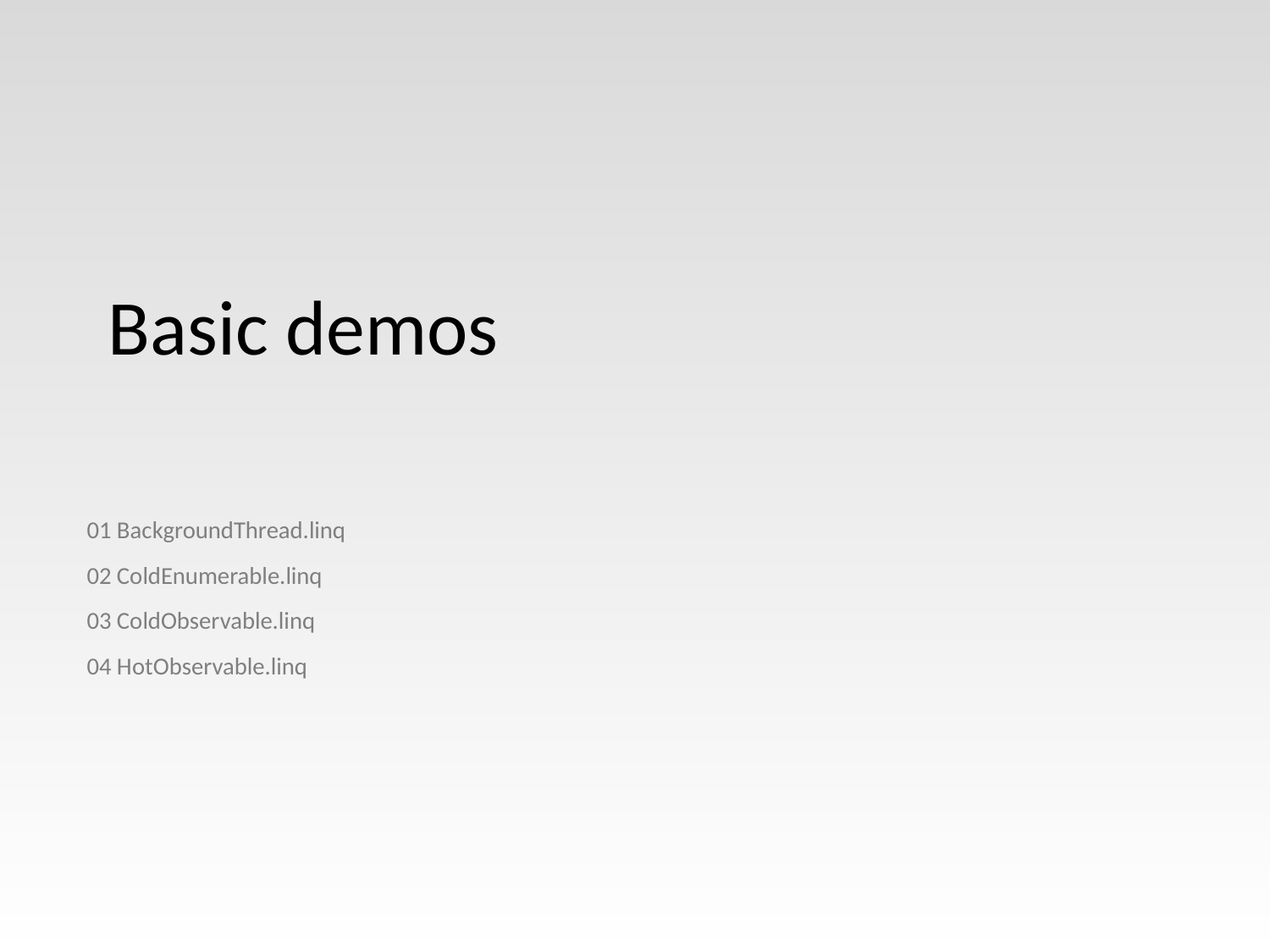

# Basic demos
01 BackgroundThread.linq
02 ColdEnumerable.linq
03 ColdObservable.linq
04 HotObservable.linq